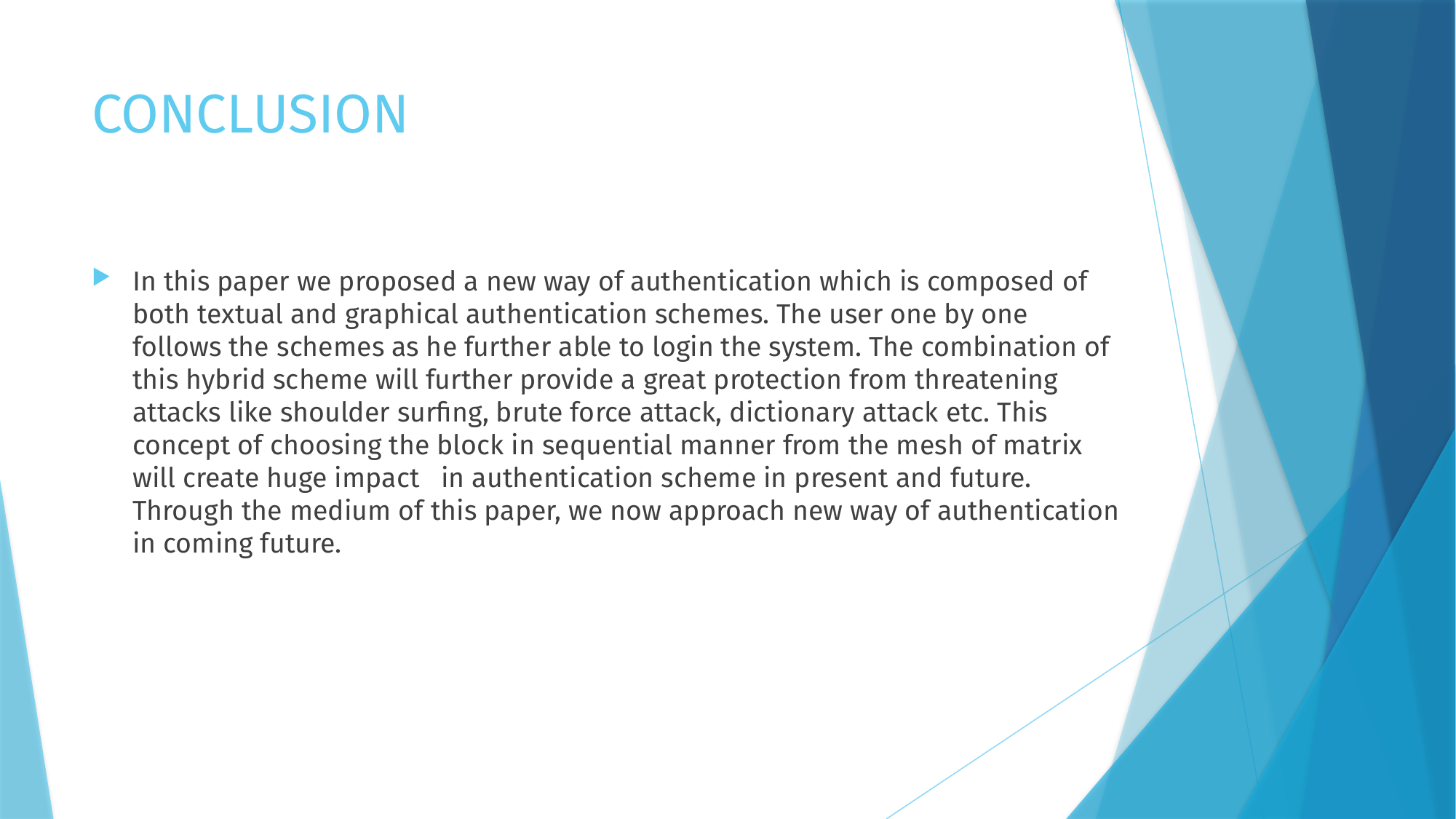

# CONCLUSION
In this paper we proposed a new way of authentication which is composed of both textual and graphical authentication schemes. The user one by one follows the schemes as he further able to login the system. The combination of this hybrid scheme will further provide a great protection from threatening attacks like shoulder surfing, brute force attack, dictionary attack etc. This concept of choosing the block in sequential manner from the mesh of matrix will create huge impact   in authentication scheme in present and future. Through the medium of this paper, we now approach new way of authentication in coming future.